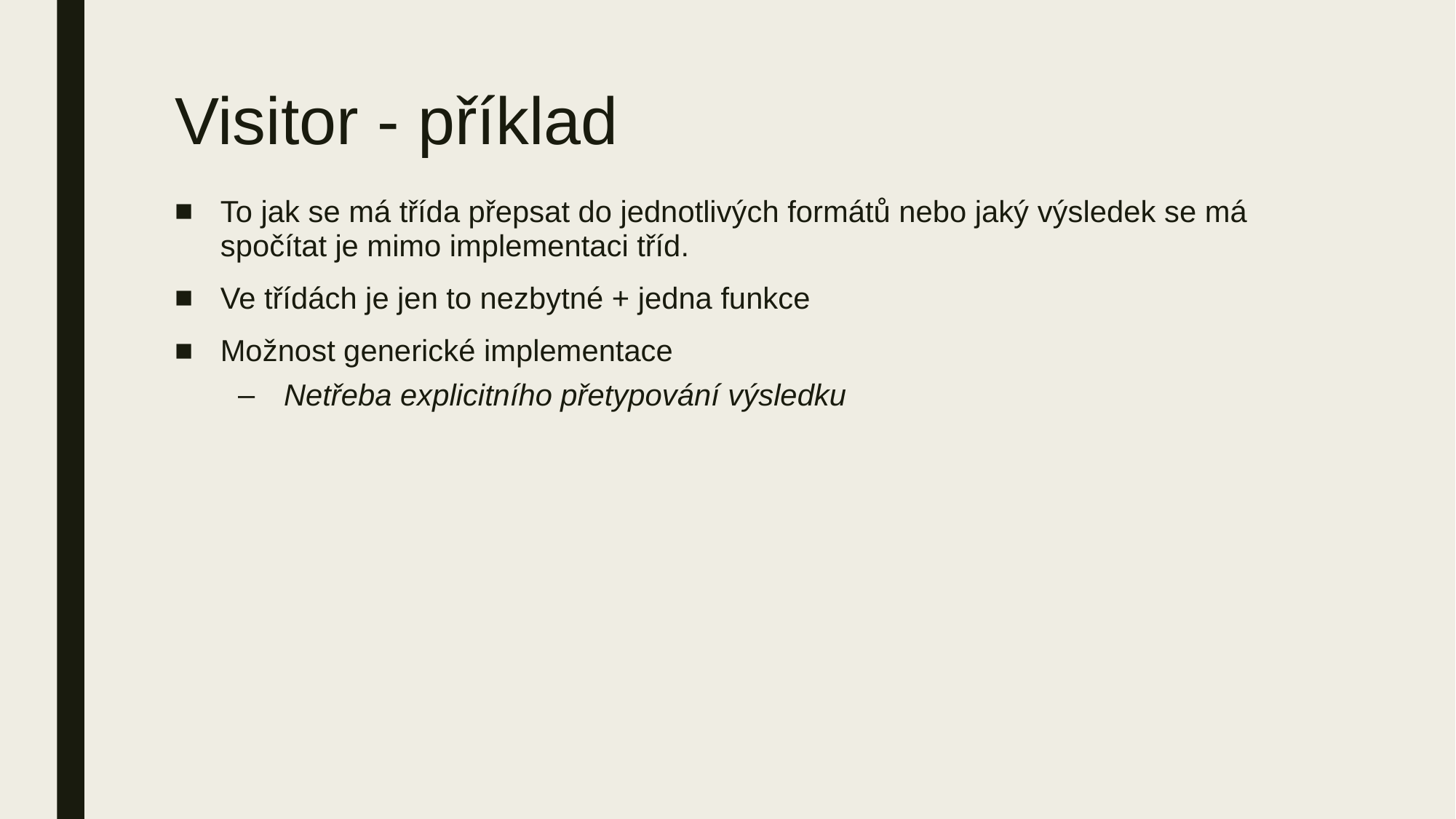

# Visitor - příklad
To jak se má třída přepsat do jednotlivých formátů nebo jaký výsledek se má spočítat je mimo implementaci tříd.
Ve třídách je jen to nezbytné + jedna funkce
Možnost generické implementace
Netřeba explicitního přetypování výsledku